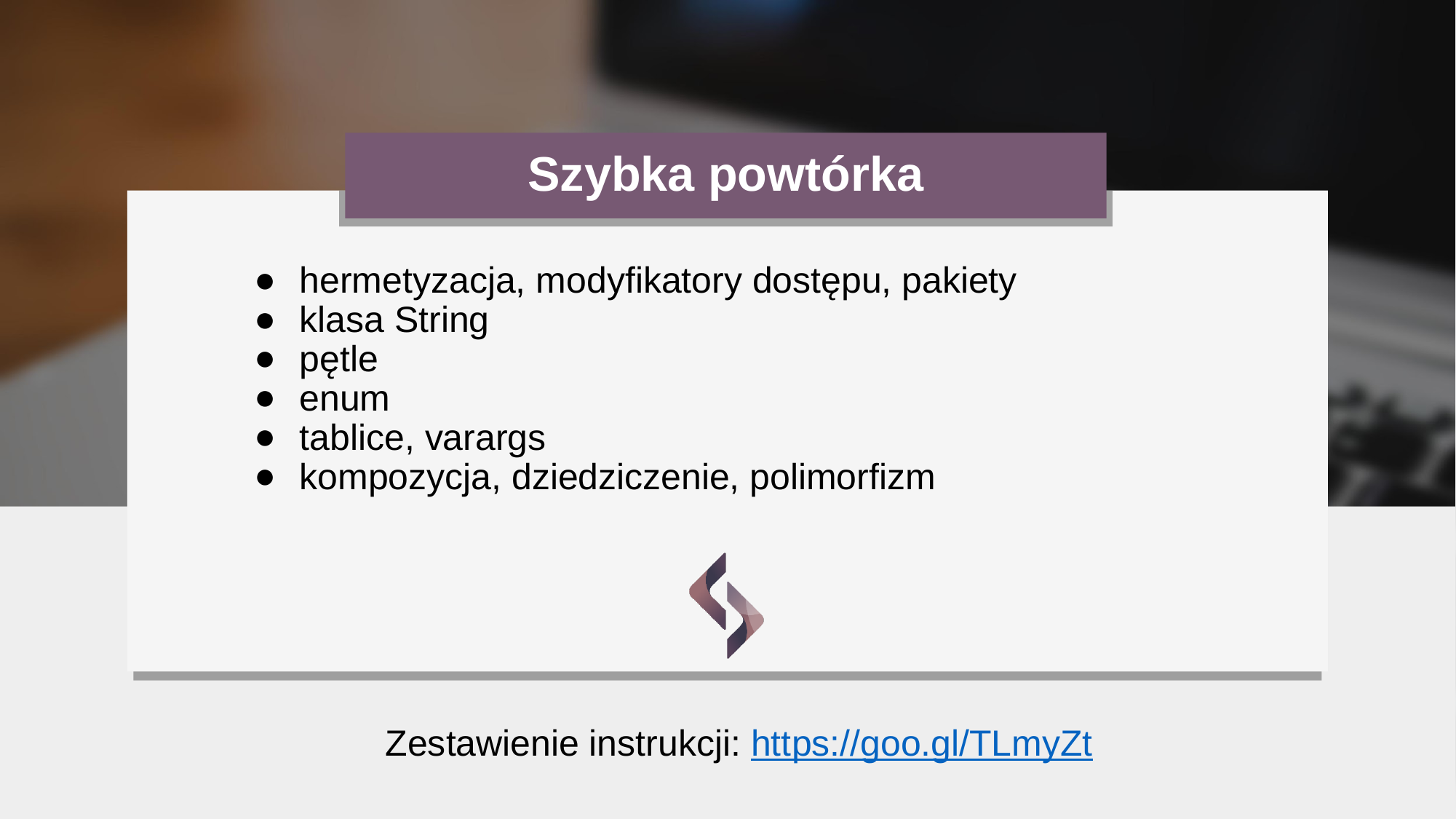

# Szybka powtórka
hermetyzacja, modyfikatory dostępu, pakiety
klasa String
pętle
enum
tablice, varargs
kompozycja, dziedziczenie, polimorfizm

Zestawienie instrukcji: https://goo.gl/TLmyZt